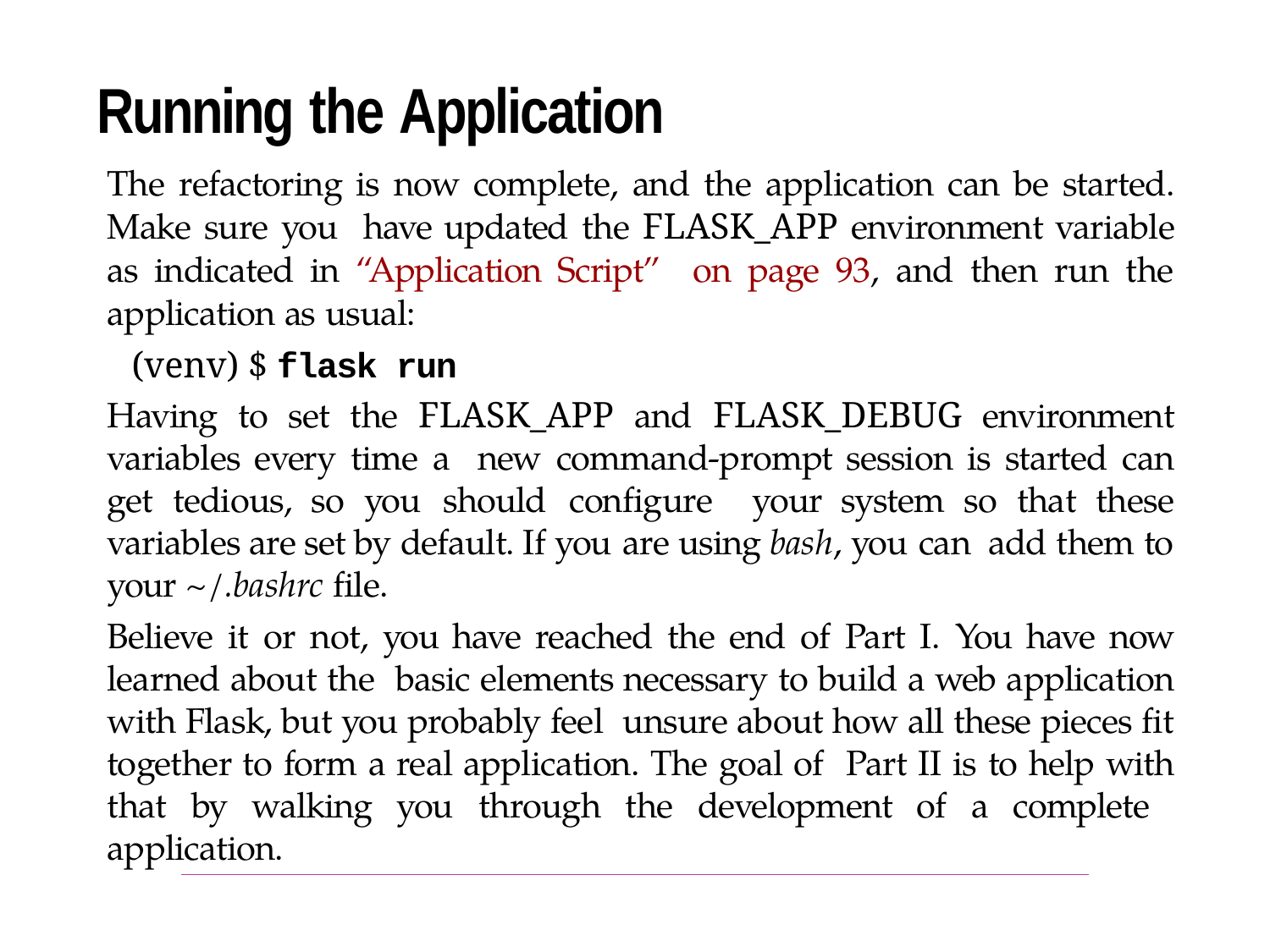

# Running the Application
The refactoring is now complete, and the application can be started. Make sure you  have updated the FLASK_APP environment variable as indicated in “Application Script”  on page 93, and then run the application as usual:
(venv) $ flask run
Having to set the FLASK_APP and FLASK_DEBUG environment variables every time a  new command-prompt session is started can get tedious, so you should configure  your system so that these variables are set by default. If you are using bash, you can  add them to your ~/.bashrc file.
Believe it or not, you have reached the end of Part I. You have now learned about the  basic elements necessary to build a web application with Flask, but you probably feel  unsure about how all these pieces fit together to form a real application. The goal of  Part II is to help with that by walking you through the development of a complete  application.